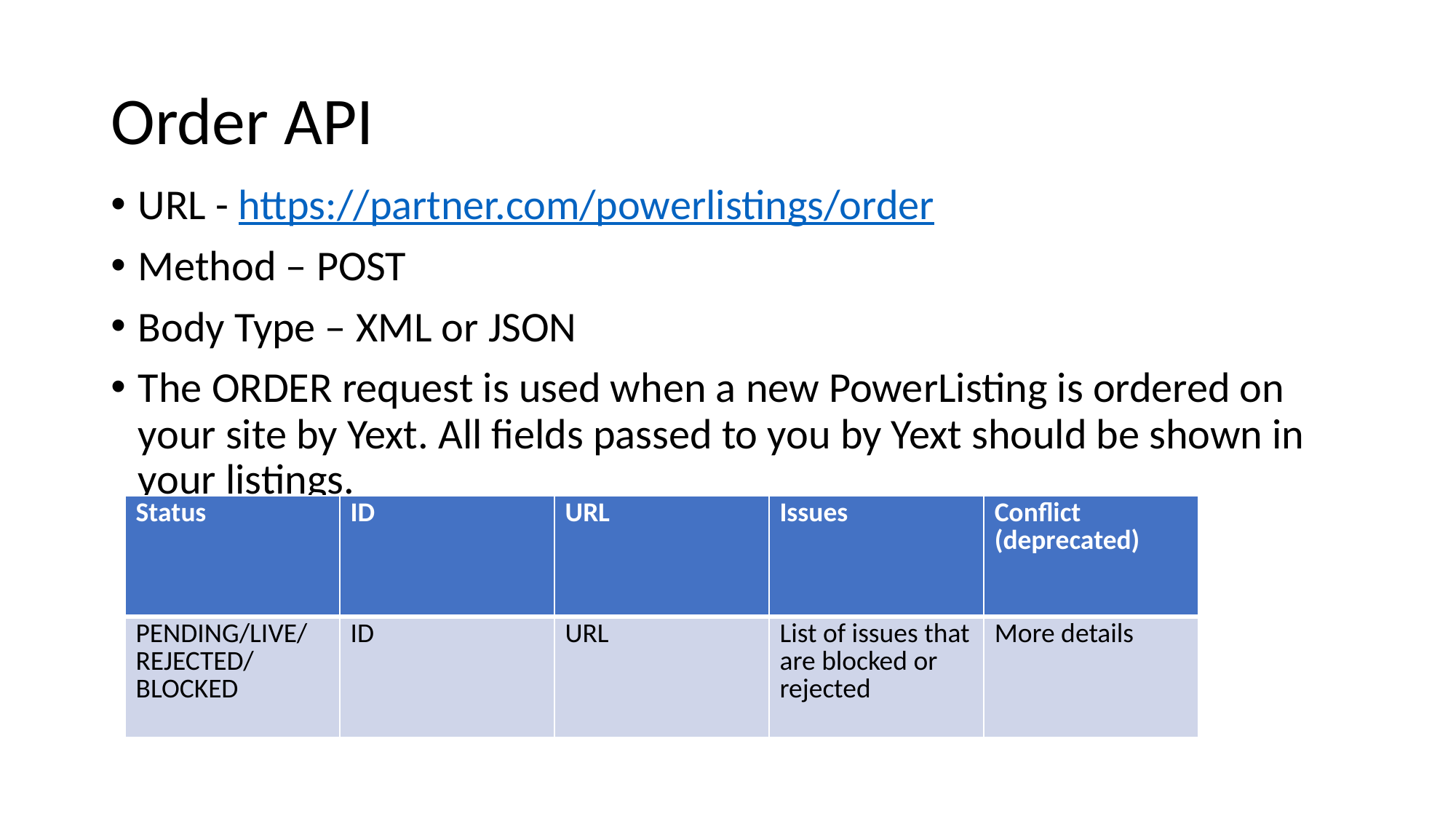

# Order API
URL - https://partner.com/powerlistings/order
Method – POST
Body Type – XML or JSON
The ORDER request is used when a new PowerListing is ordered on your site by Yext. All fields passed to you by Yext should be shown in your listings.
| Status | ID | URL | Issues | Conflict (deprecated) |
| --- | --- | --- | --- | --- |
| PENDING/LIVE/ REJECTED/ BLOCKED | ID | URL | List of issues that are blocked or rejected | More details |